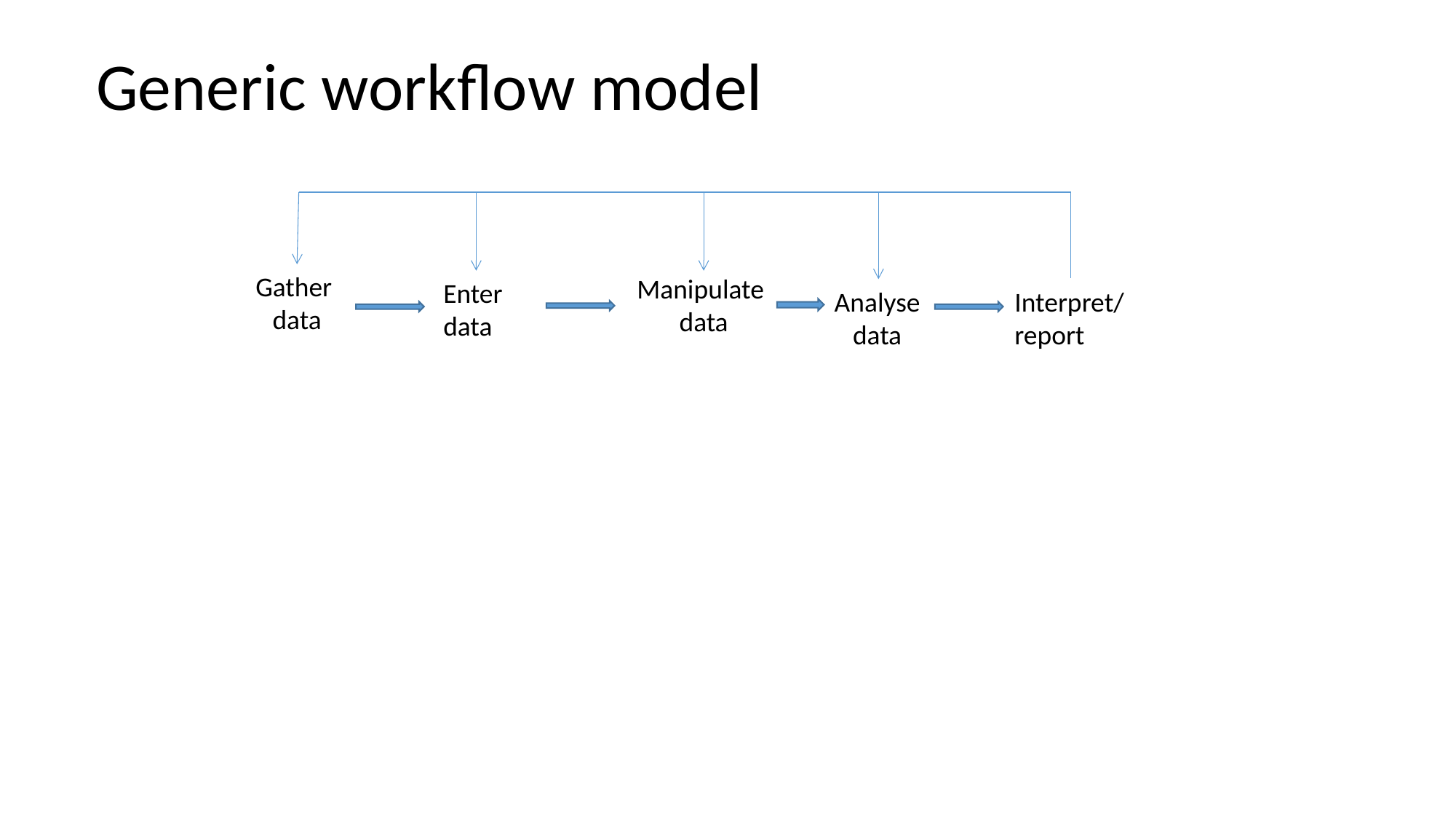

# Generic workflow model
Gather
data
Manipulate
data
Enter
data
Interpret/
report
Analyse
data